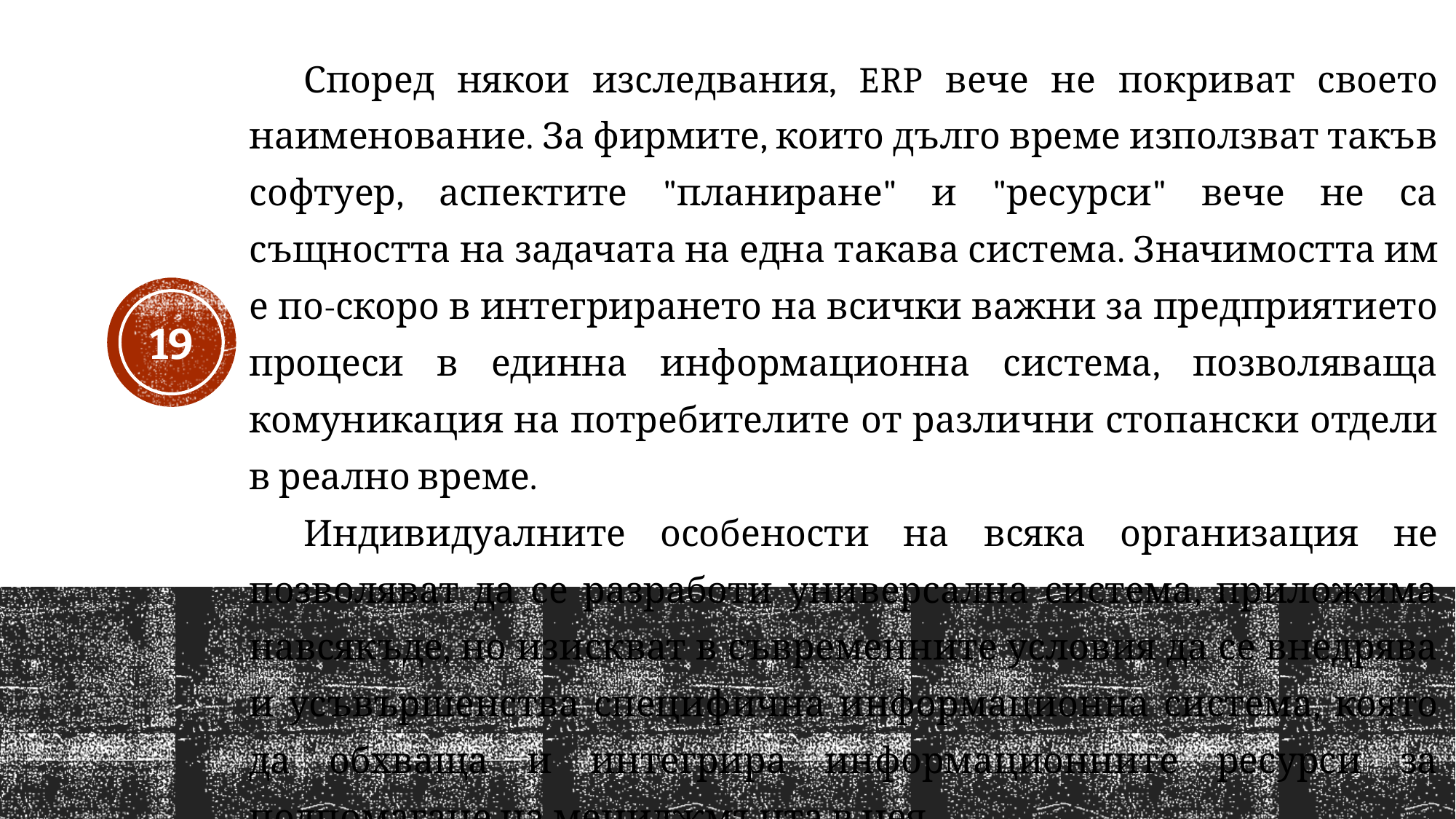

Според някои изследвания, ERP вече не покриват своето наименование. За фирмите, които дълго време използват такъв софтуер, аспектите "планиране" и "ресурси" вече не са същността на задачата на една такава система. Значимостта им е по-скоро в интегрирането на всички важни за предприятието процеси в единна информационна система, позволяваща комуникация на потребителите от различни стопански отдели в реално време.
Индивидуалните особености на всяка организация не позволяват да се разработи универсална система, приложима навсякъде, но изискват в съвременните условия да се внедрява и усъвършенства специфична информационна система, която да обхваща и интегрира информационните ресурси за подпомагане на мениджмънта в нея.

19